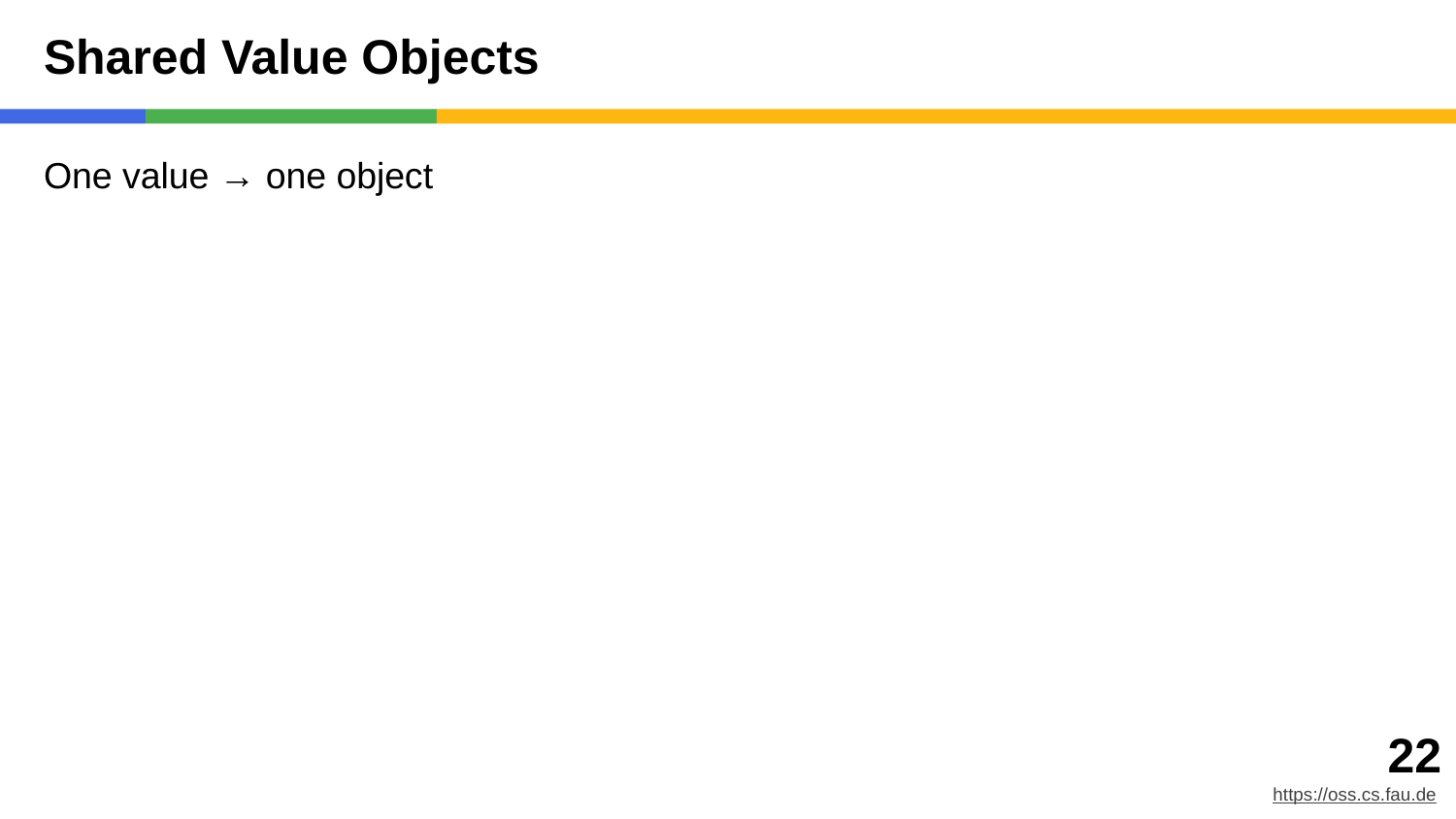

# Shared Value Objects
One value → one object

22
https://oss.cs.fau.de